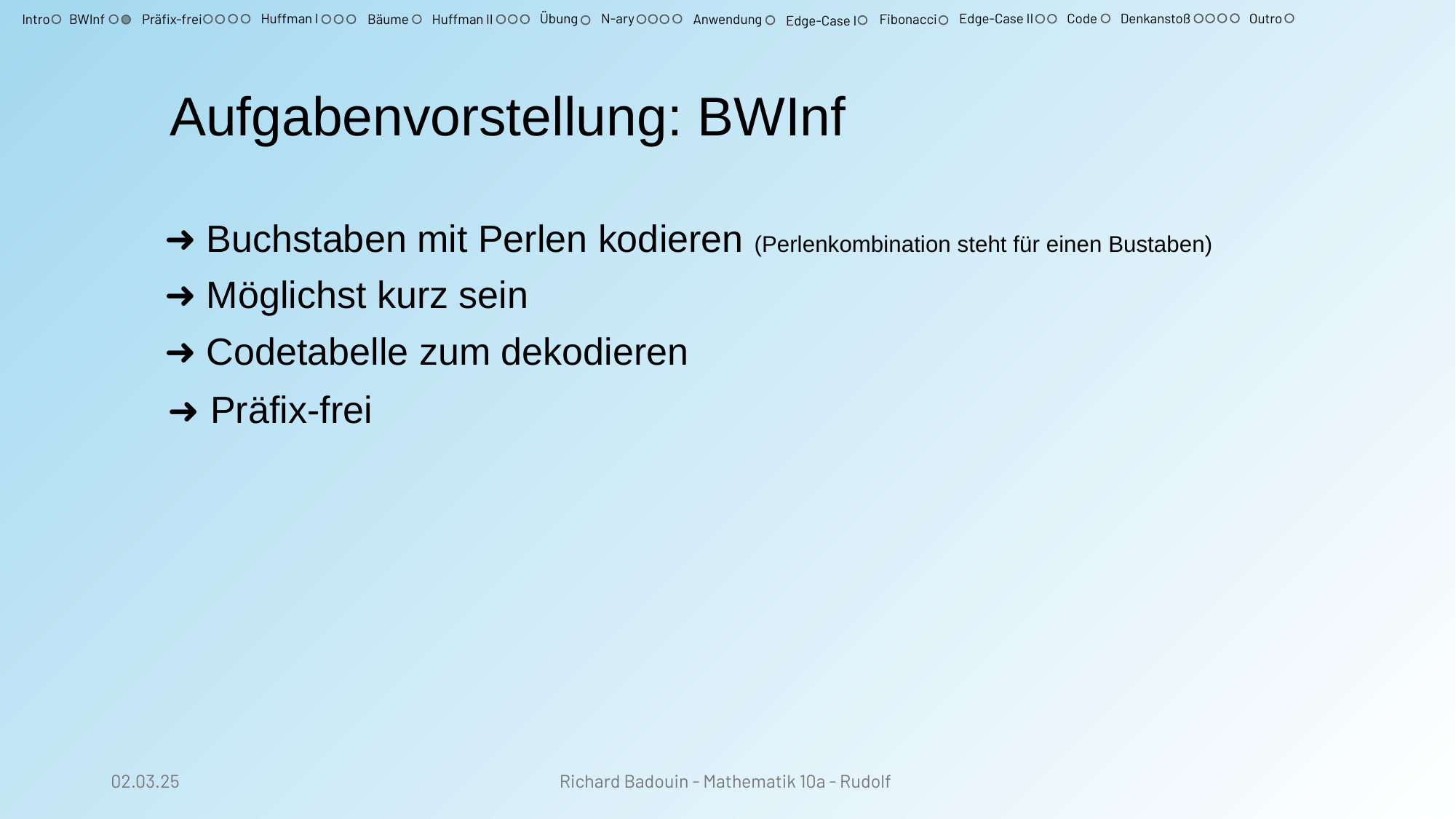

Aufgabenvorstellung: BWInf
Outro
Huffman I
Übung
N-ary
Edge-Case II
Code
Denkanstoß
Intro
BWInf
Präfix-frei
Bäume
Huffman II
Anwendung
Fibonacci
Edge-Case I

➜ Buchstaben mit Perlen kodieren (Perlenkombination steht für einen Bustaben)
➜ Möglichst kurz sein
➜ Codetabelle zum dekodieren

Präfix-frei
➜
02.03.25
Richard Badouin - Mathematik 10a - Rudolf